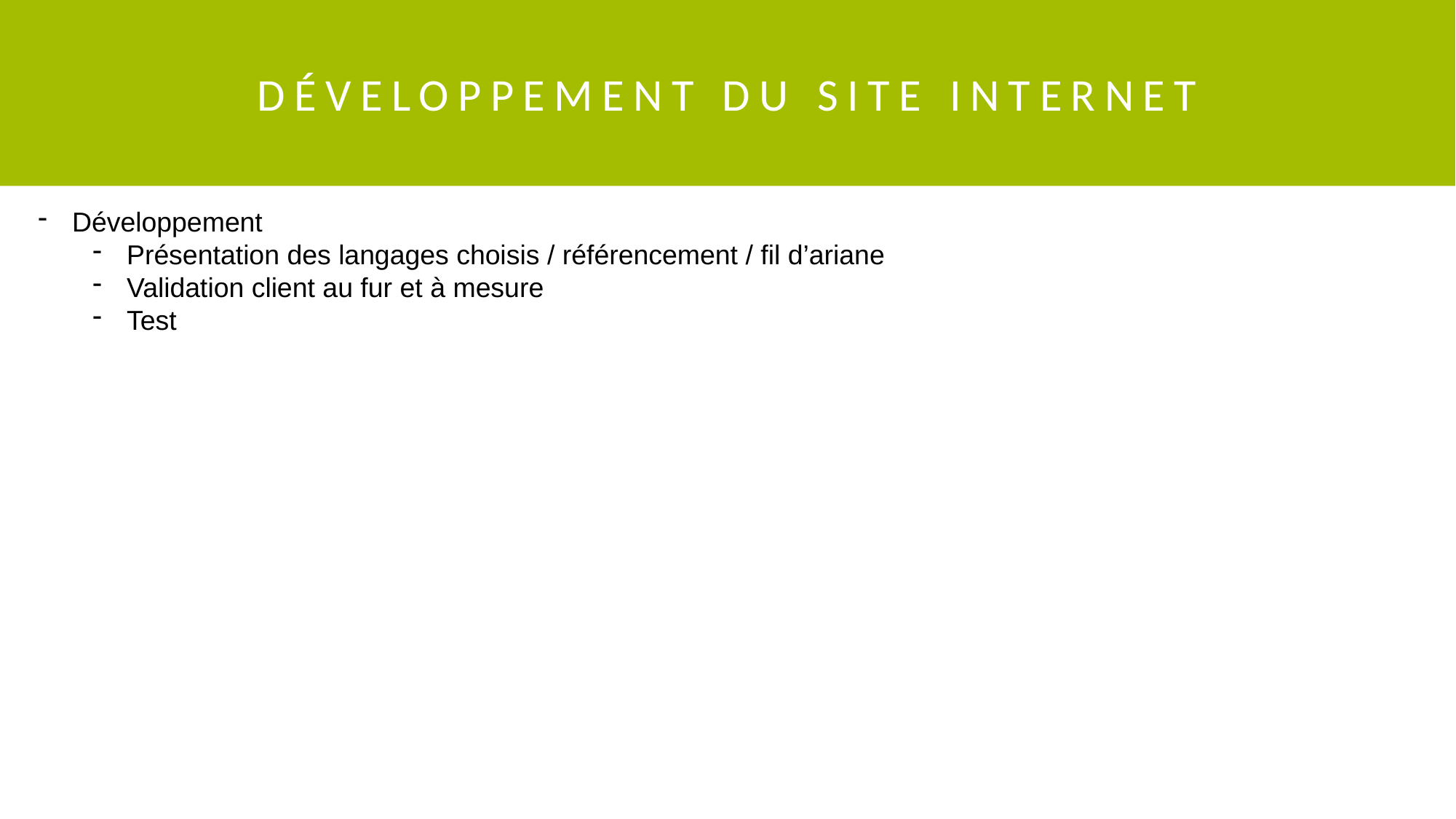

DÉVELOPPEMENT DU SITE INTERNET
Développement
Présentation des langages choisis / référencement / fil d’ariane
Validation client au fur et à mesure
Test